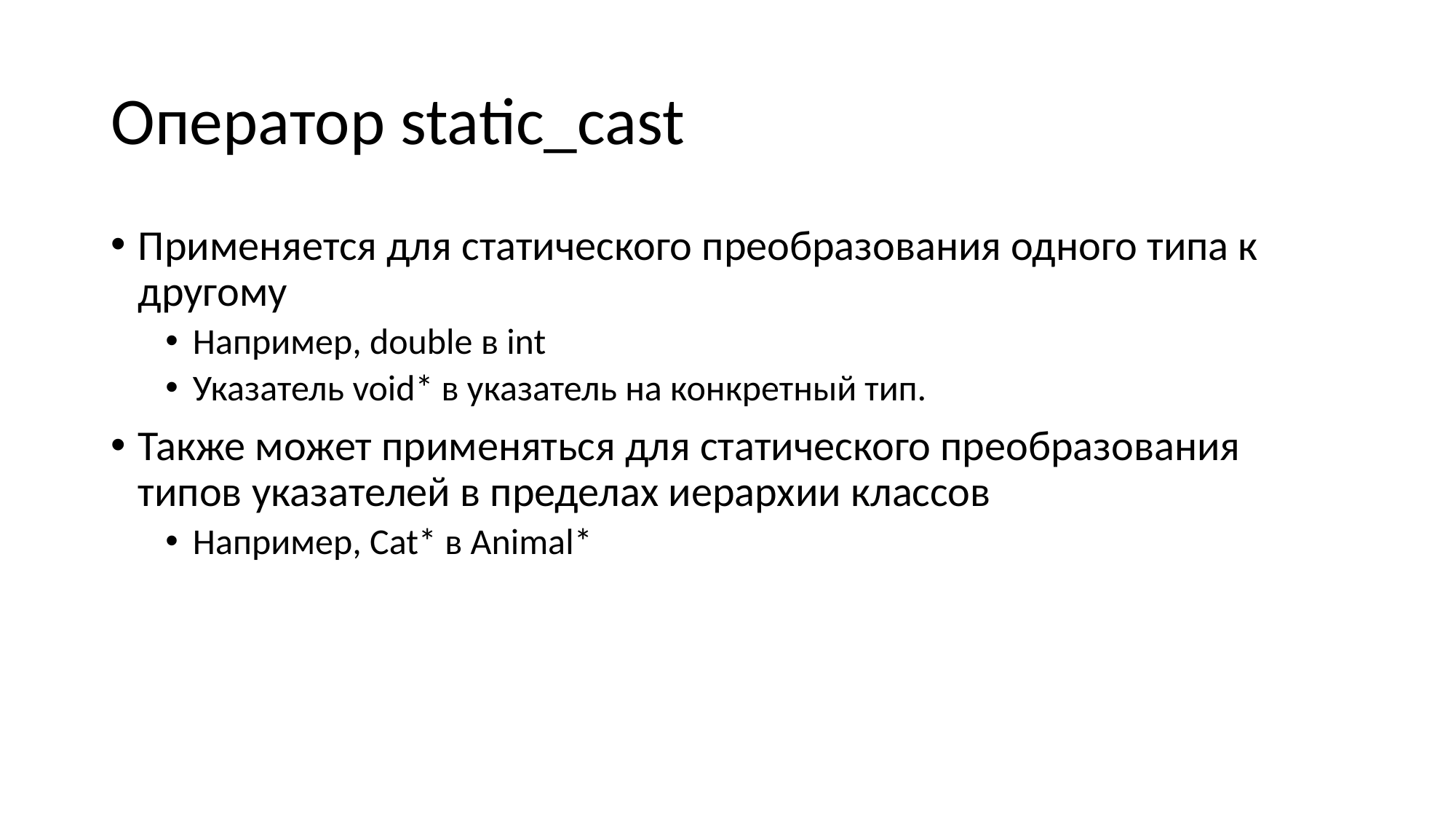

# Оператор static_cast
Применяется для статического преобразования одного типа к другому
Например, double в int
Указатель void* в указатель на конкретный тип.
Также может применяться для статического преобразования типов указателей в пределах иерархии классов
Например, Cat* в Animal*